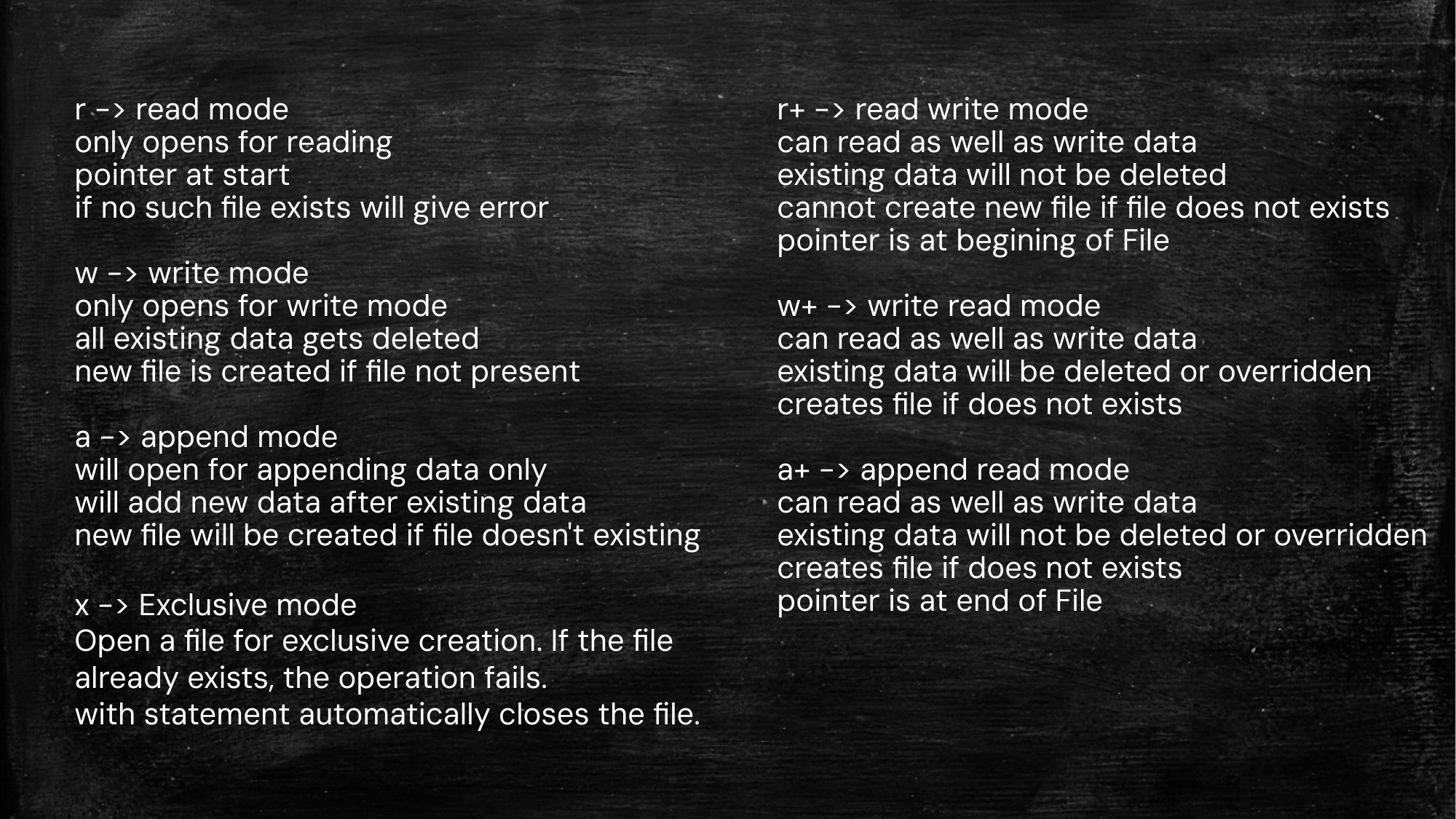

r -> read mode
only opens for reading
pointer at start
if no such file exists will give error

w -> write mode
only opens for write mode
all existing data gets deleted
new file is created if file not present

a -> append mode
will open for appending data only
will add new data after existing data
new file will be created if file doesn't existing

x -> Exclusive mode
Open a file for exclusive creation. If the file already exists, the operation fails.
with statement automatically closes the file.

r+ -> read write mode
can read as well as write data
existing data will not be deleted
cannot create new file if file does not exists
pointer is at begining of File

w+ -> write read mode
can read as well as write data
existing data will be deleted or overridden
creates file if does not exists

a+ -> append read mode
can read as well as write data
existing data will not be deleted or overridden
creates file if does not exists
pointer is at end of File